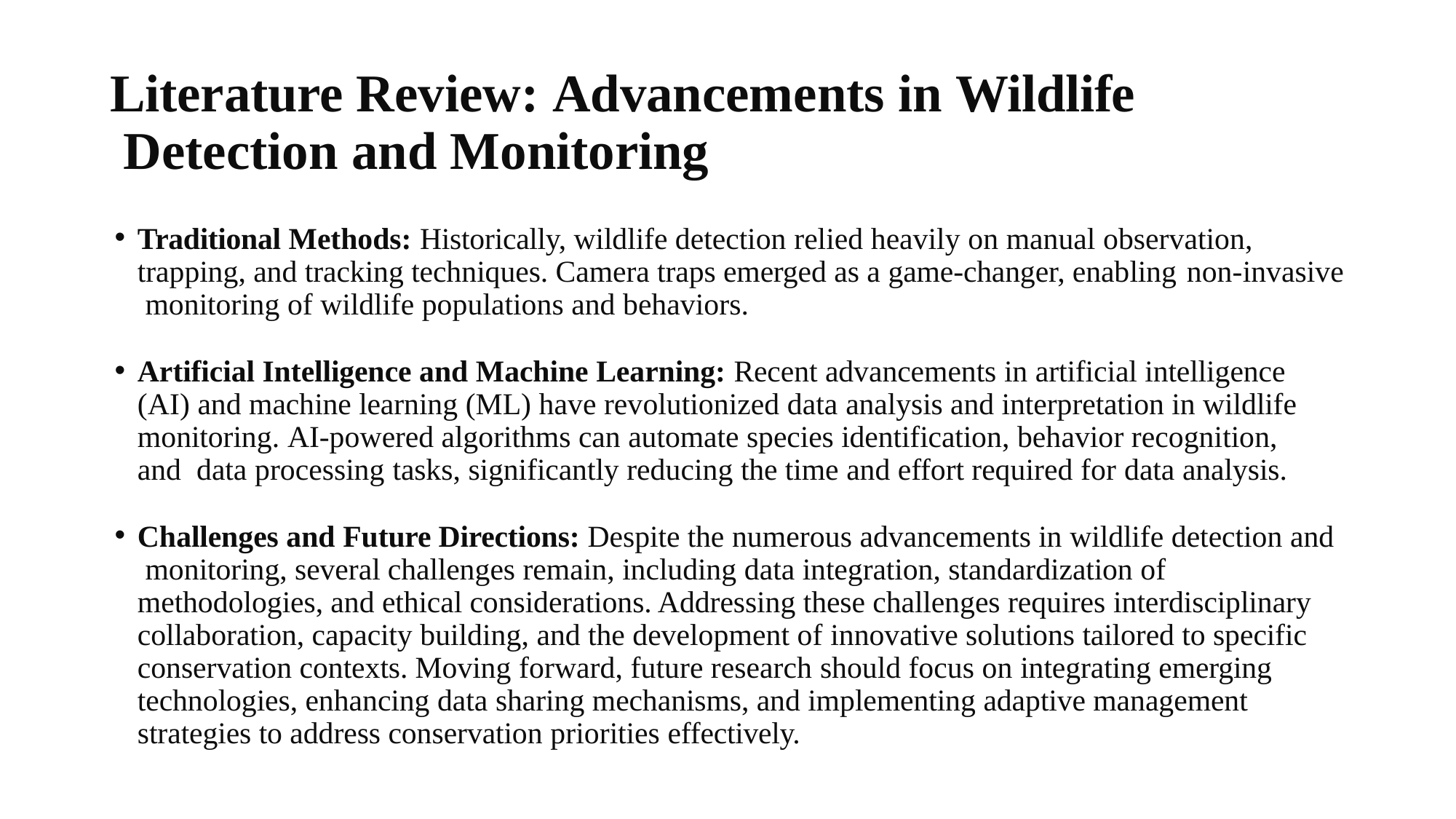

# Literature Review: Advancements in Wildlife  Detection and Monitoring
Traditional Methods: Historically, wildlife detection relied heavily on manual observation,  trapping, and tracking techniques. Camera traps emerged as a game-changer, enabling non-invasive  monitoring of wildlife populations and behaviors.

Artificial Intelligence and Machine Learning: Recent advancements in artificial intelligence  (AI) and machine learning (ML) have revolutionized data analysis and interpretation in wildlife  monitoring. AI-powered algorithms can automate species identification, behavior recognition, and  data processing tasks, significantly reducing the time and effort required for data analysis.

Challenges and Future Directions: Despite the numerous advancements in wildlife detection and  monitoring, several challenges remain, including data integration, standardization of  methodologies, and ethical considerations. Addressing these challenges requires interdisciplinary  collaboration, capacity building, and the development of innovative solutions tailored to specific  conservation contexts. Moving forward, future research should focus on integrating emerging  technologies, enhancing data sharing mechanisms, and implementing adaptive management  strategies to address conservation priorities effectively.